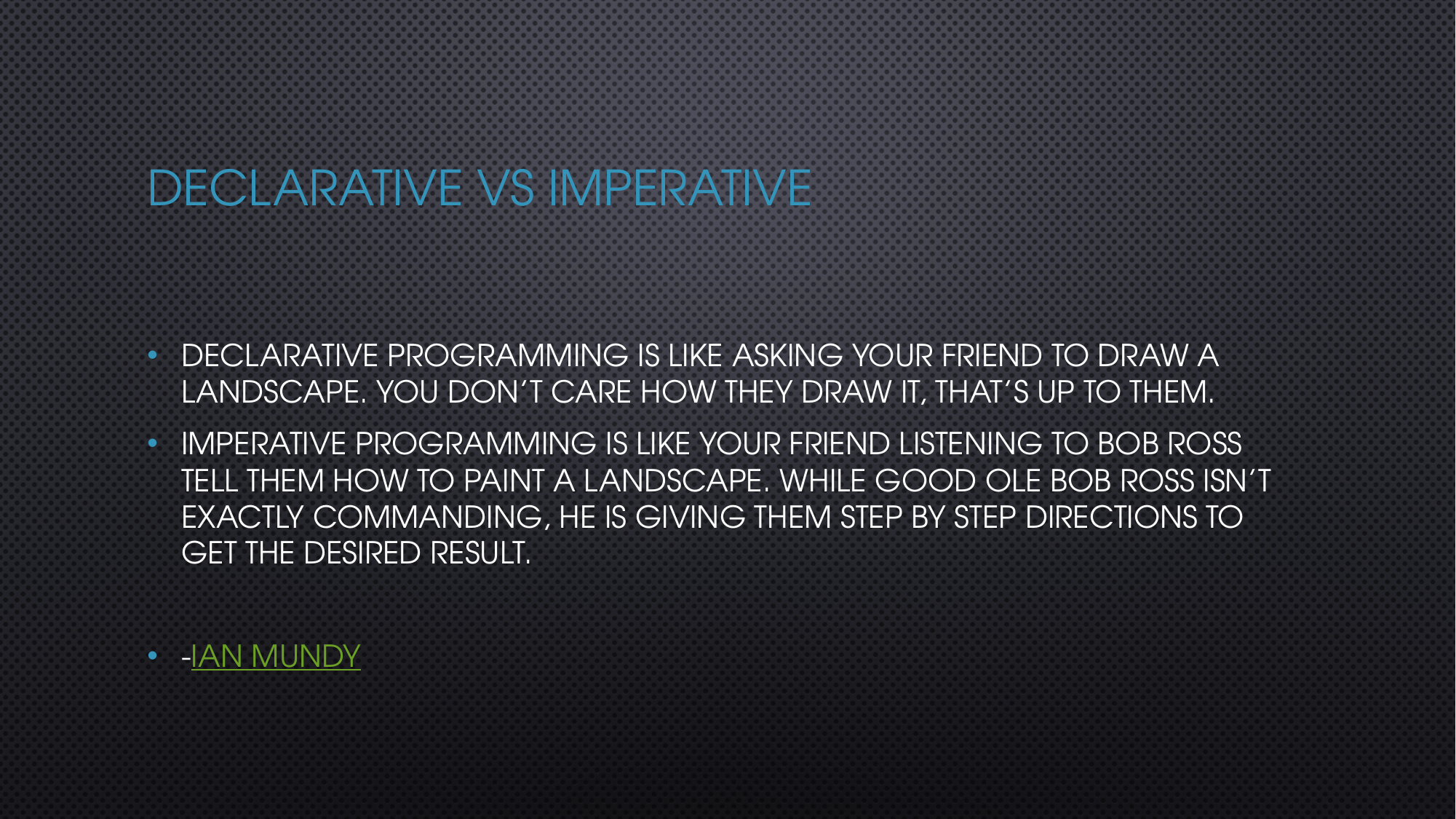

# Declarative Vs Imperative
Declarative Programming is like asking your friend to draw a landscape. You don’t care how they draw it, that’s up to them.
Imperative Programming is like your friend listening to Bob Ross tell them how to paint a landscape. While good ole Bob Ross isn’t exactly commanding, he is giving them step by step directions to get the desired result.

-Ian Mundy